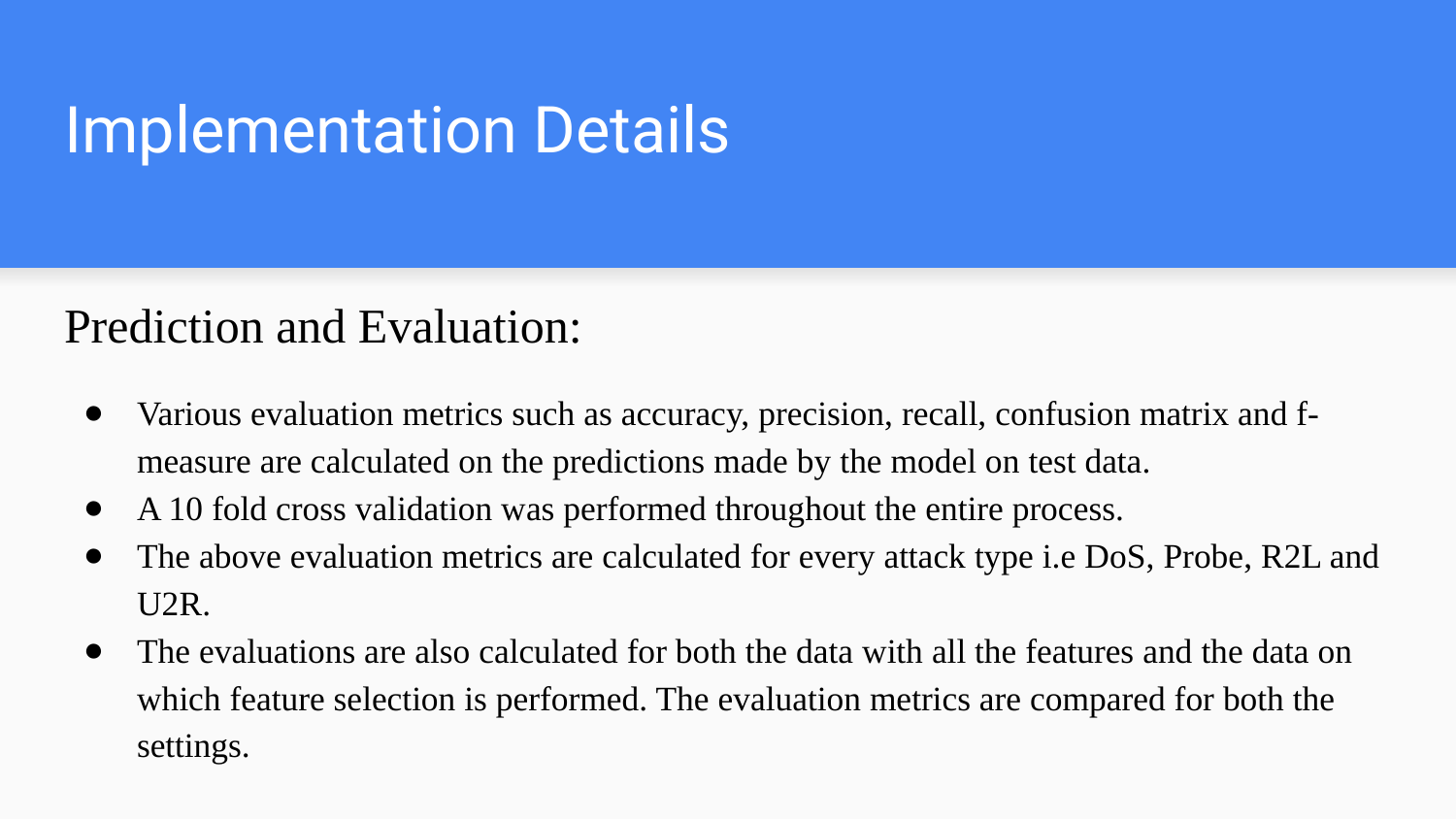

# Implementation Details

Prediction and Evaluation:
Various evaluation metrics such as accuracy, precision, recall, confusion matrix and f-measure are calculated on the predictions made by the model on test data.
A 10 fold cross validation was performed throughout the entire process.
The above evaluation metrics are calculated for every attack type i.e DoS, Probe, R2L and U2R.
The evaluations are also calculated for both the data with all the features and the data on which feature selection is performed. The evaluation metrics are compared for both the settings.